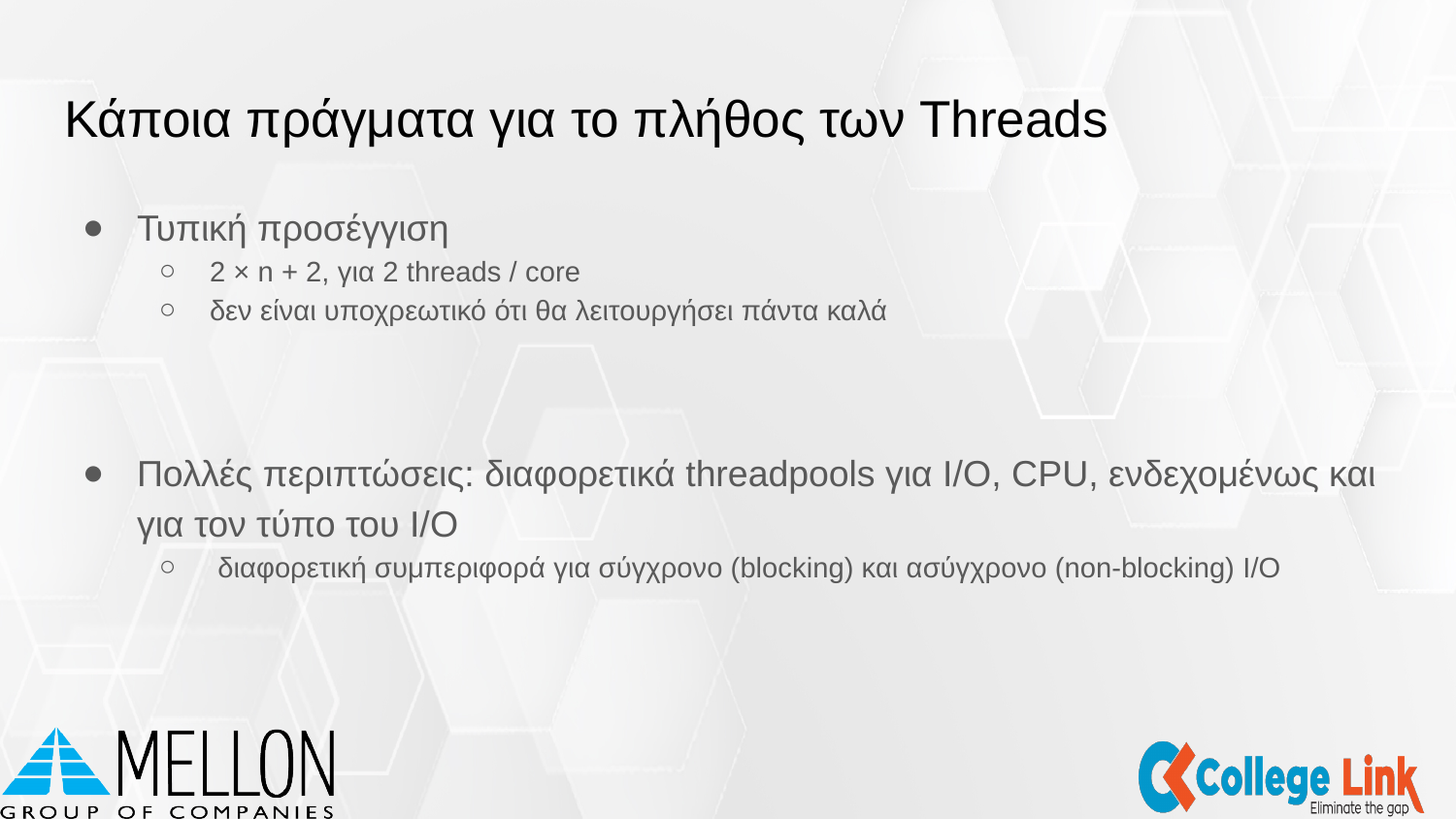

# Κάποια πράγματα για το πλήθος των Threads
Τυπική προσέγγιση
2 × n + 2, για 2 threads / core
δεν είναι υποχρεωτικό ότι θα λειτουργήσει πάντα καλά

Πολλές περιπτώσεις: διαφορετικά threadpools για I/O, CPU, ενδεχομένως και για τον τύπο του I/O
 διαφορετική συμπεριφορά για σύγχρονο (blocking) και ασύγχρονο (non-blocking) I/O